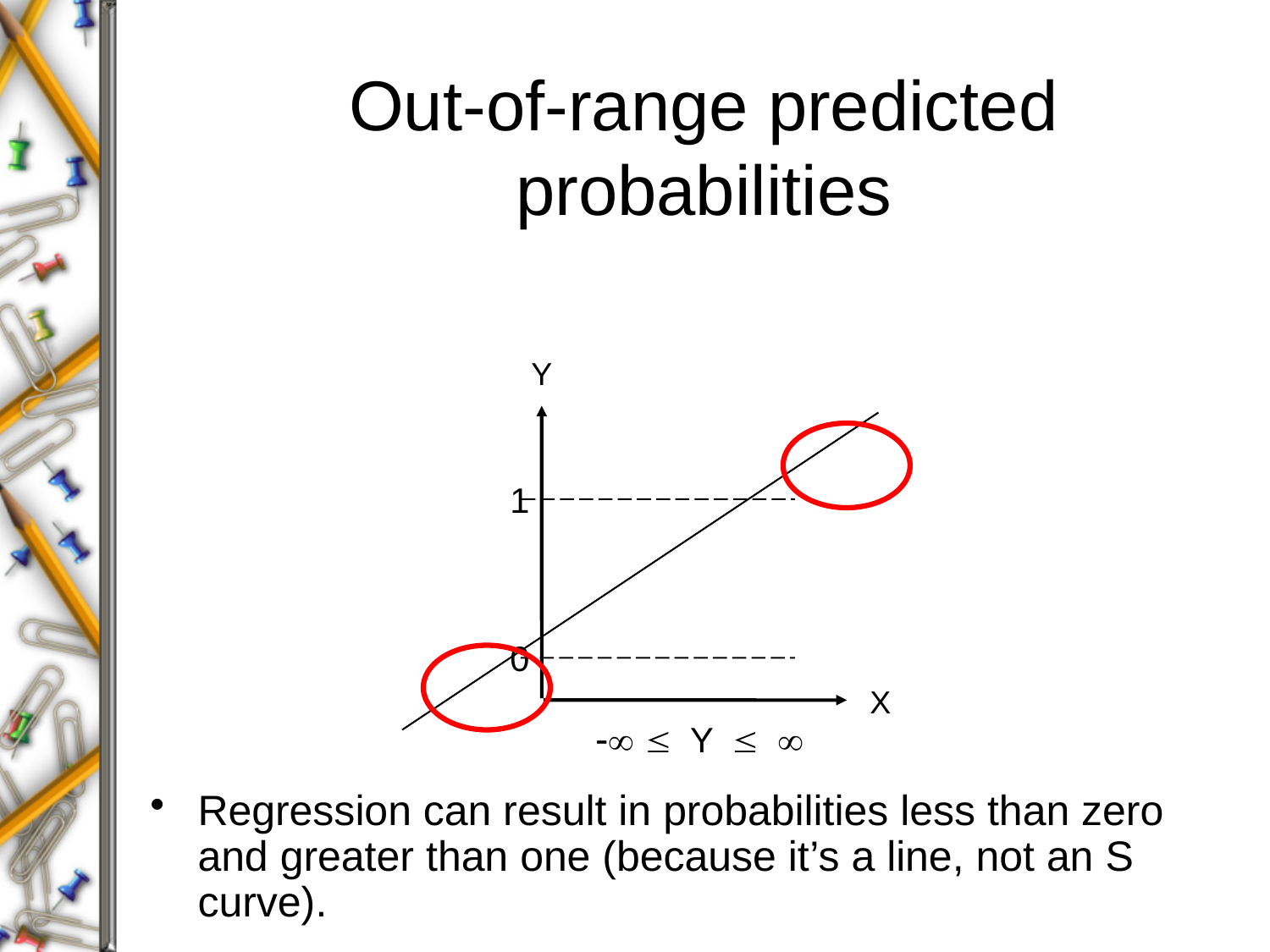

# Out-of-range predicted probabilities

Y

1

0

X
−∞ ≤ Y ≤ ∞

Regression can result in probabilities less than zero and greater than one (because it’s a line, not an S curve).